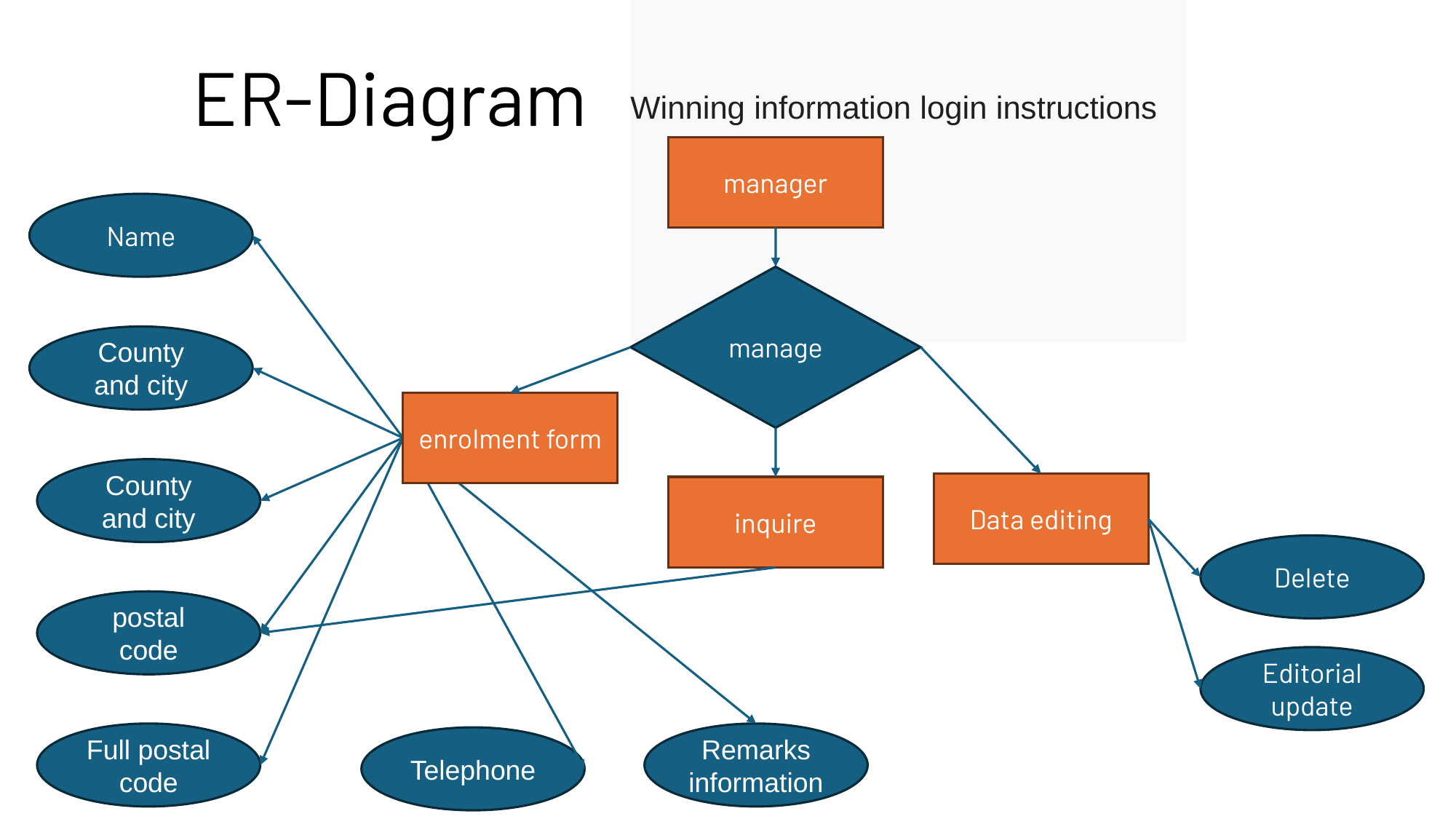

# ER-Diagram
Winning information login instructions
manager
Name
manage
County and city
enrolment form
County and city
Data editing
inquire
Delete
postal code
Editorial update
Full postal code
Remarks information
Telephone